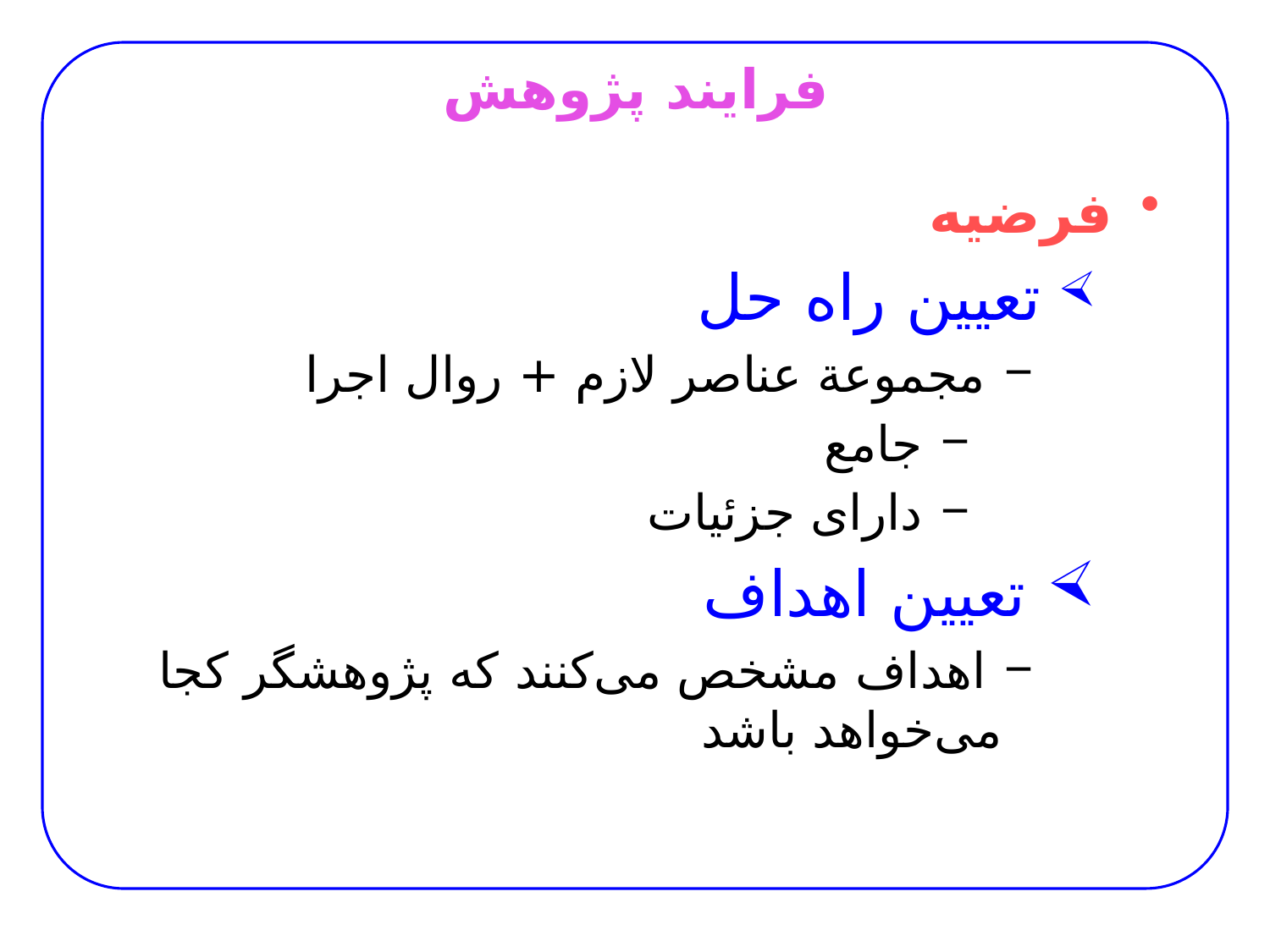

# فرایند پژوهش
فرضیه
 تعیین راه حل
 مجموعة عناصر لازم + روال اجرا
 جامع
 دارای جزئیات
 تعیین اهداف
 اهداف مشخص می‌کنند که پژوهشگر کجا می‌خواهد باشد